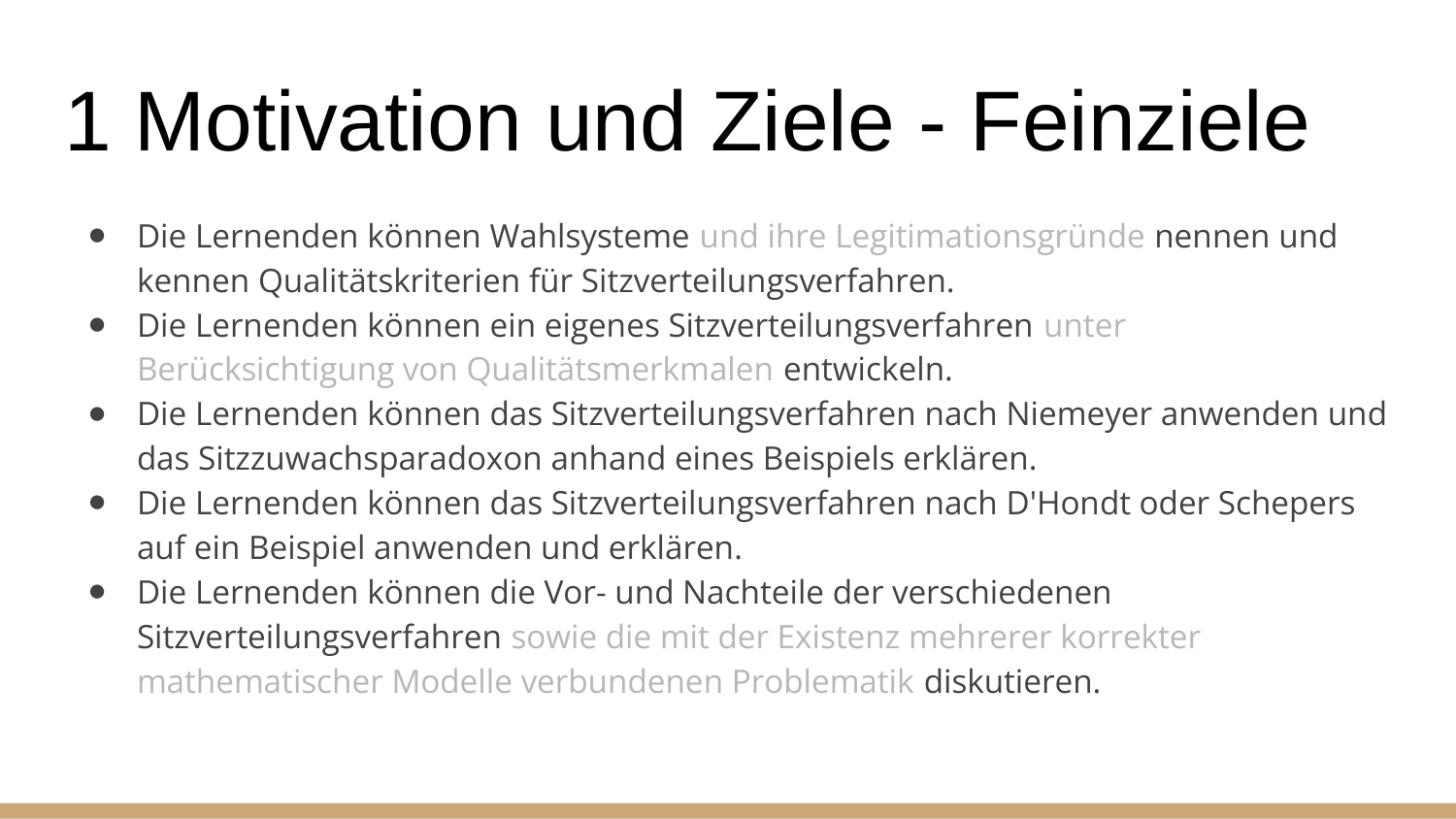

# 1 Motivation und Ziele - Feinziele
Die Lernenden können Wahlsysteme und ihre Legitimationsgründe nennen und kennen Qualitätskriterien für Sitzverteilungsverfahren.
Die Lernenden können ein eigenes Sitzverteilungsverfahren unter Berücksichtigung von Qualitätsmerkmalen entwickeln.
Die Lernenden können das Sitzverteilungsverfahren nach Niemeyer anwenden und das Sitzzuwachsparadoxon anhand eines Beispiels erklären.
Die Lernenden können das Sitzverteilungsverfahren nach D'Hondt oder Schepers auf ein Beispiel anwenden und erklären.
Die Lernenden können die Vor- und Nachteile der verschiedenen Sitzverteilungsverfahren sowie die mit der Existenz mehrerer korrekter mathematischer Modelle verbundenen Problematik diskutieren.